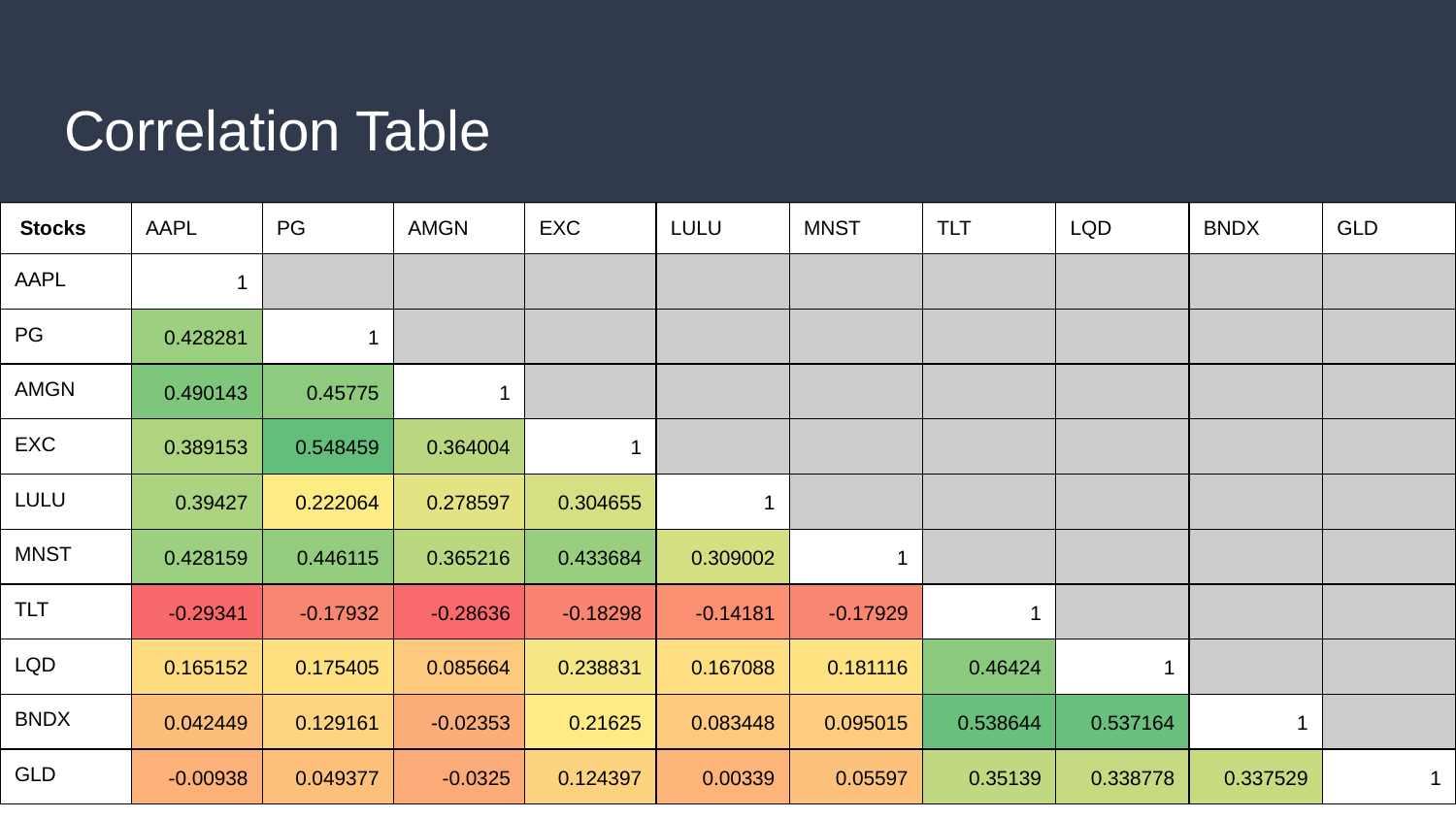

# Correlation Table
| Stocks | AAPL | PG | AMGN | EXC | LULU | MNST | TLT | LQD | BNDX | GLD |
| --- | --- | --- | --- | --- | --- | --- | --- | --- | --- | --- |
| AAPL | 1 |  |  |  |  |  |  |  |  |  |
| PG | 0.428281 | 1 |  |  |  |  |  |  |  |  |
| AMGN | 0.490143 | 0.45775 | 1 |  |  |  |  |  |  |  |
| EXC | 0.389153 | 0.548459 | 0.364004 | 1 |  |  |  |  |  |  |
| LULU | 0.39427 | 0.222064 | 0.278597 | 0.304655 | 1 |  |  |  |  |  |
| MNST | 0.428159 | 0.446115 | 0.365216 | 0.433684 | 0.309002 | 1 |  |  |  |  |
| TLT | -0.29341 | -0.17932 | -0.28636 | -0.18298 | -0.14181 | -0.17929 | 1 |  |  |  |
| LQD | 0.165152 | 0.175405 | 0.085664 | 0.238831 | 0.167088 | 0.181116 | 0.46424 | 1 |  |  |
| BNDX | 0.042449 | 0.129161 | -0.02353 | 0.21625 | 0.083448 | 0.095015 | 0.538644 | 0.537164 | 1 |  |
| GLD | -0.00938 | 0.049377 | -0.0325 | 0.124397 | 0.00339 | 0.05597 | 0.35139 | 0.338778 | 0.337529 | 1 |